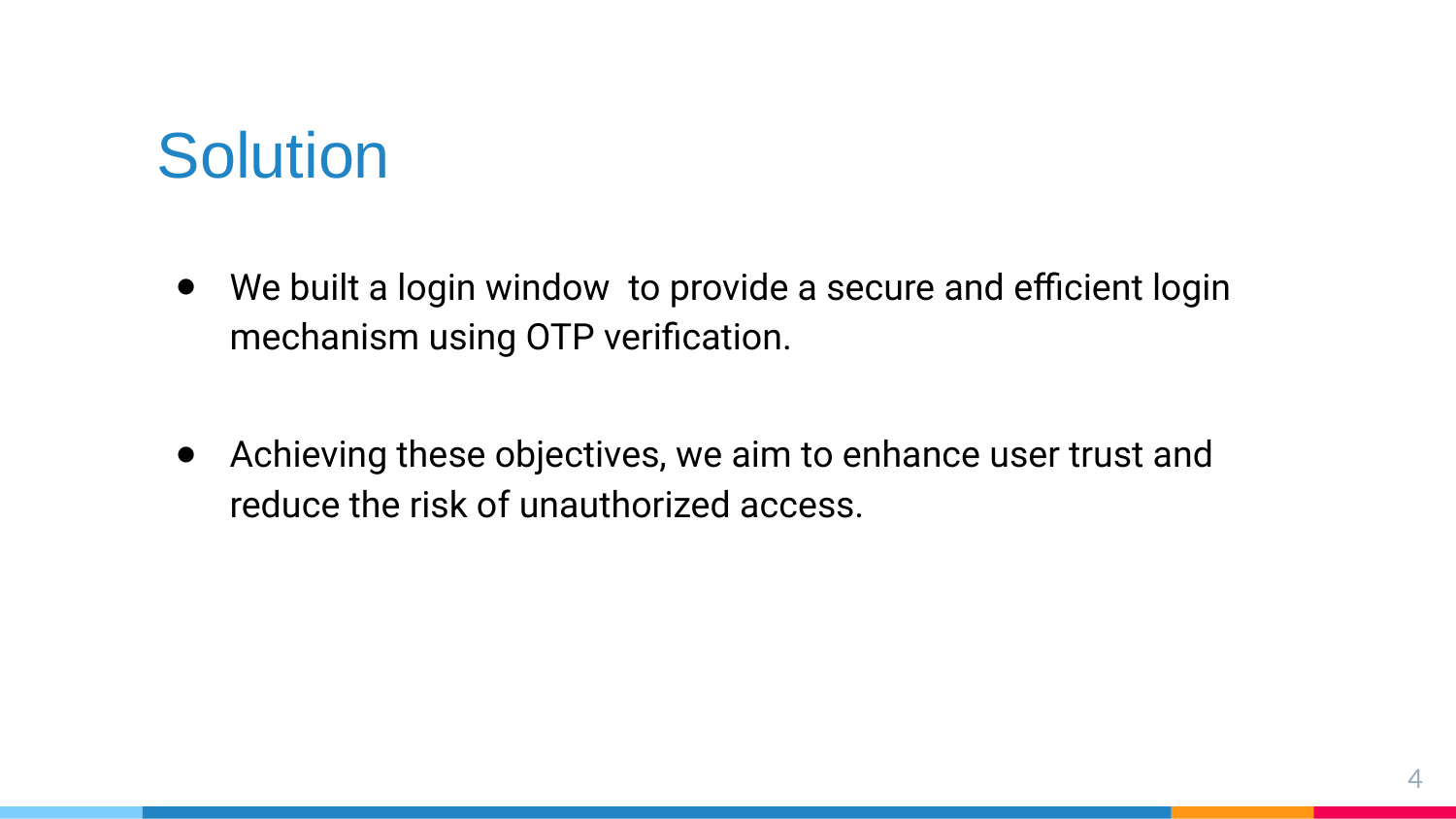

# Solution
We built a login window  to provide a secure and efficient login mechanism using OTP verification.

Achieving these objectives, we aim to enhance user trust and reduce the risk of unauthorized access.

4